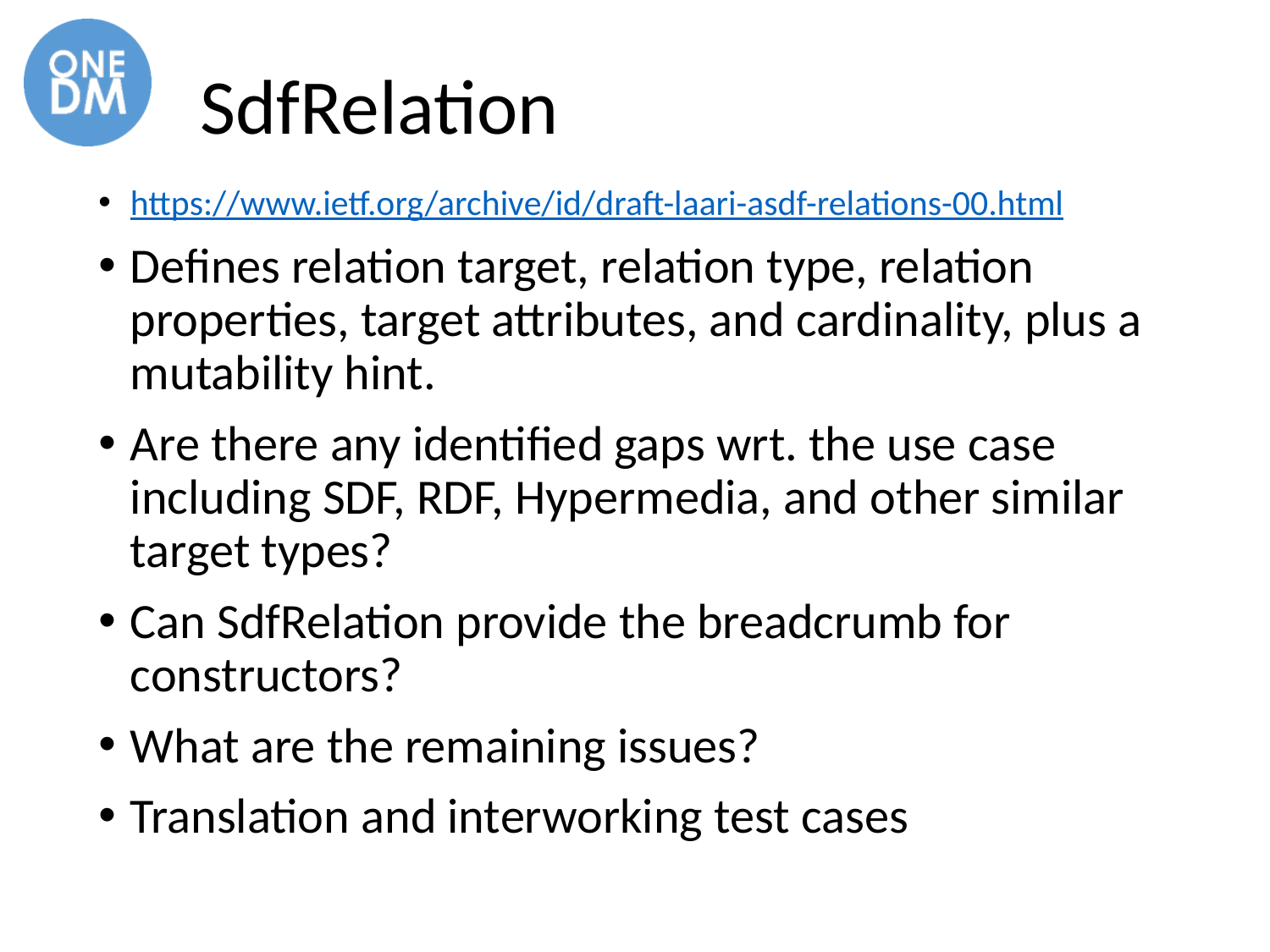

# SdfRelation
https://www.ietf.org/archive/id/draft-laari-asdf-relations-00.html
Defines relation target, relation type, relation properties, target attributes, and cardinality, plus a mutability hint.
Are there any identified gaps wrt. the use case including SDF, RDF, Hypermedia, and other similar target types?
Can SdfRelation provide the breadcrumb for constructors?
What are the remaining issues?
Translation and interworking test cases